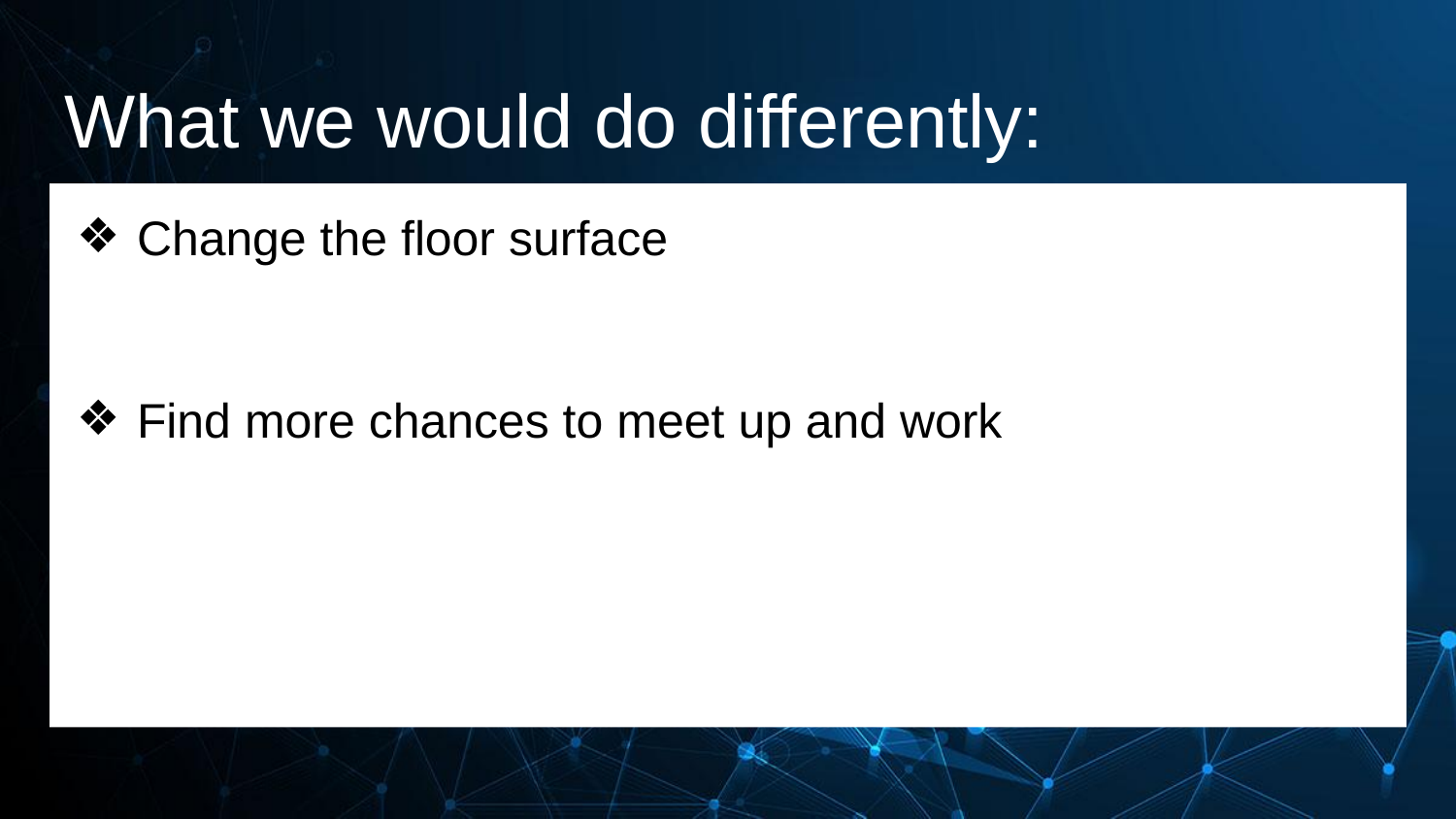

# What we would do differently:
Change the floor surface

Find more chances to meet up and work